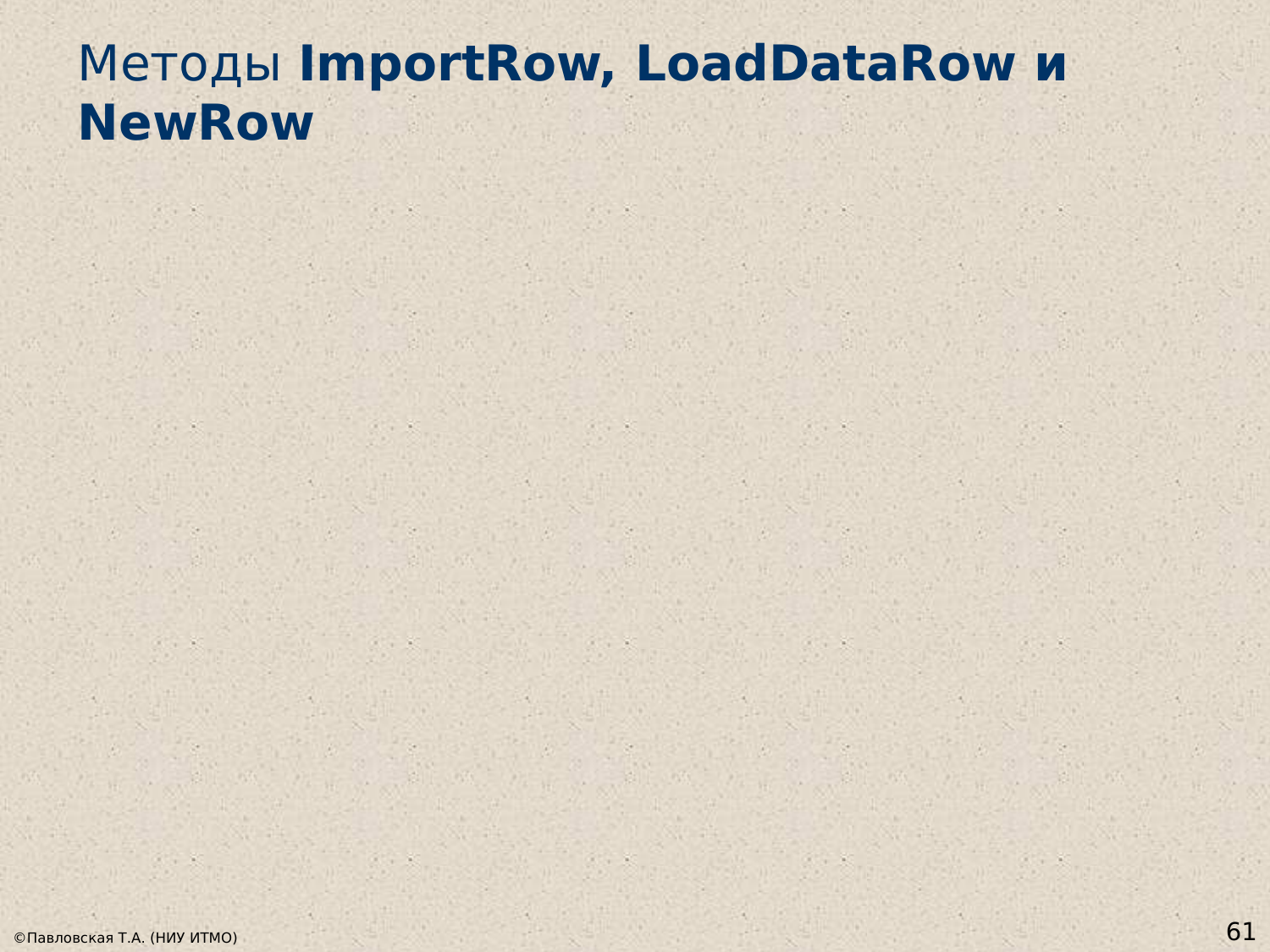

# Методы ImportRow, LoadDataRow и NewRow

61
©Павловская Т.А. (НИУ ИТМО)